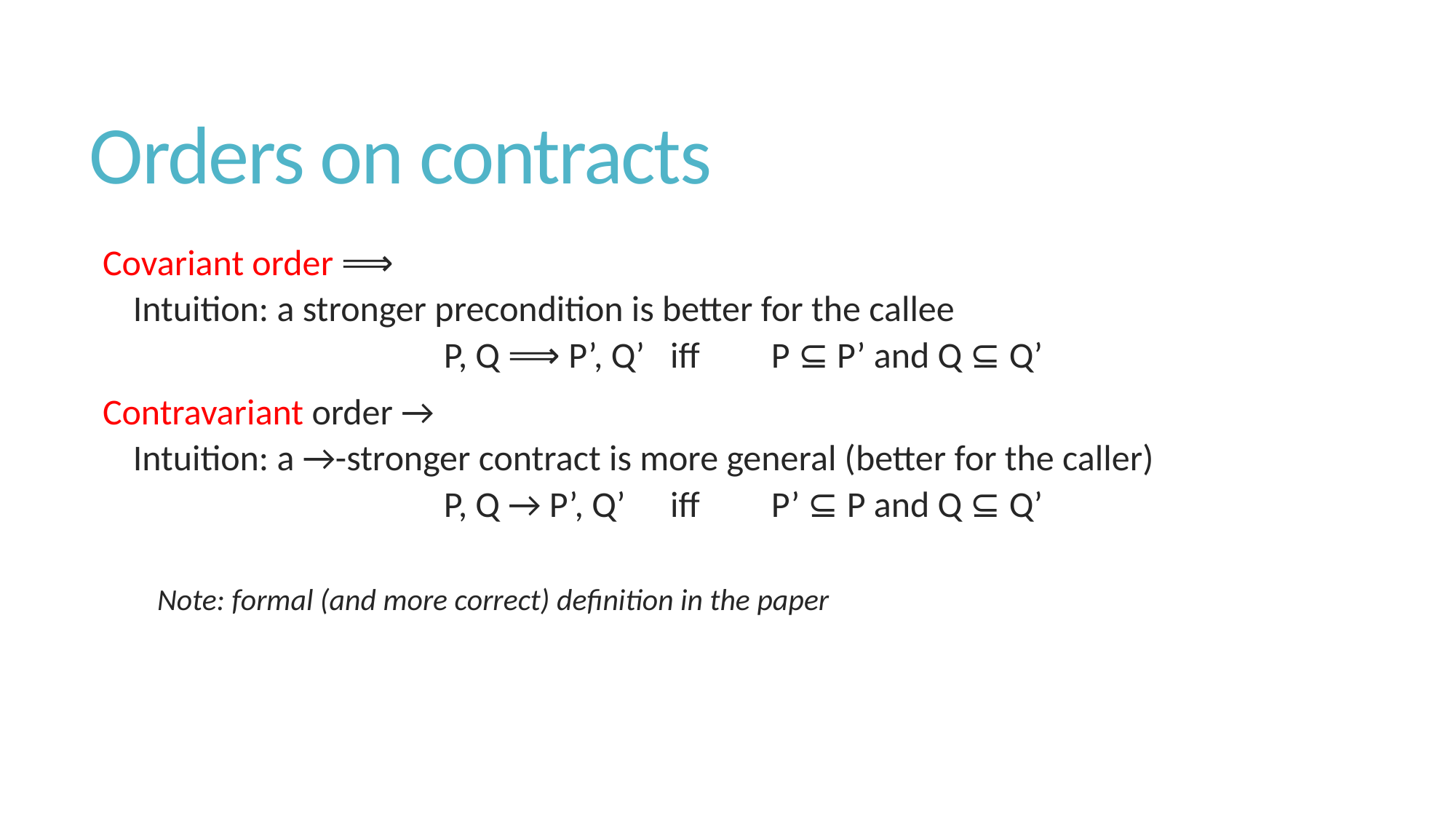

# Orders on contracts
Covariant order ⟹
Intuition: a stronger precondition is better for the callee
P, Q ⟹ P’, Q’	 iff	P ⊆ P’ and Q ⊆ Q’
Contravariant order →
Intuition: a →-stronger contract is more general (better for the caller)
P, Q → P’, Q’	 iff	P’ ⊆ P and Q ⊆ Q’

Note: formal (and more correct) definition in the paper